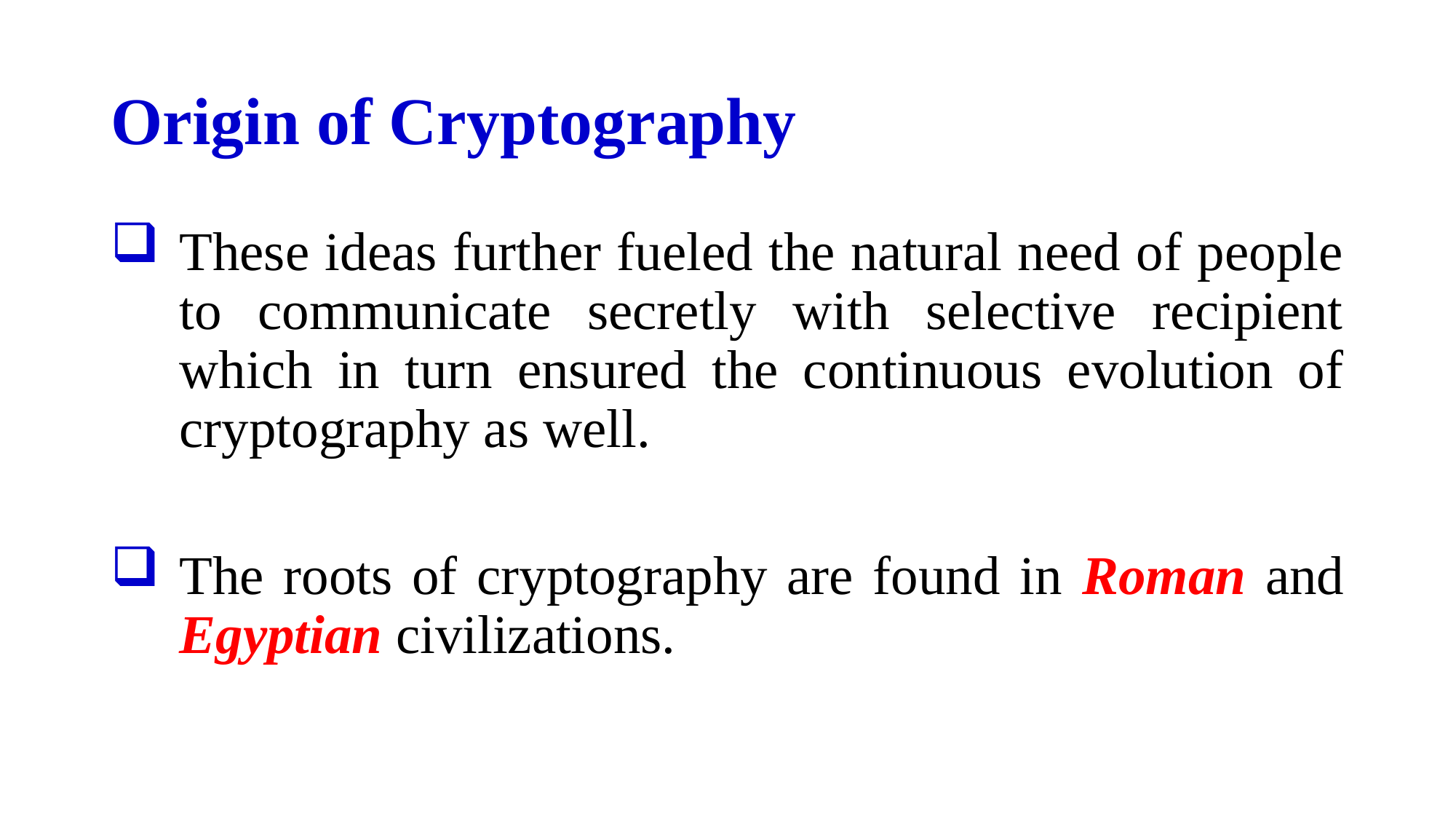

# Origin of Cryptography
These ideas further fueled the natural need of people to communicate secretly with selective recipient which in turn ensured the continuous evolution of cryptography as well.

The roots of cryptography are found in Roman and Egyptian civilizations.